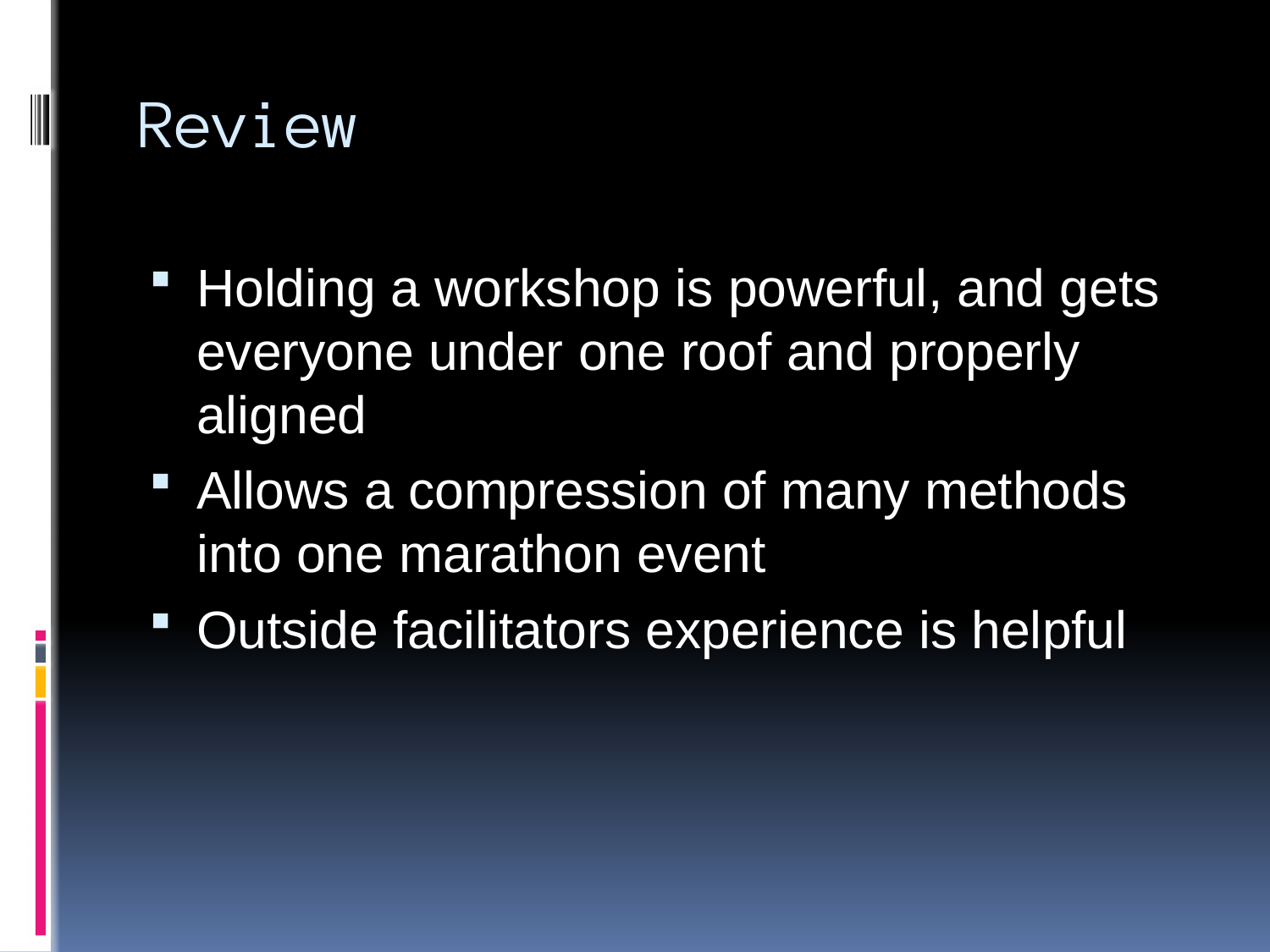

# Review
Holding a workshop is powerful, and gets everyone under one roof and properly aligned
Allows a compression of many methods into one marathon event
Outside facilitators experience is helpful